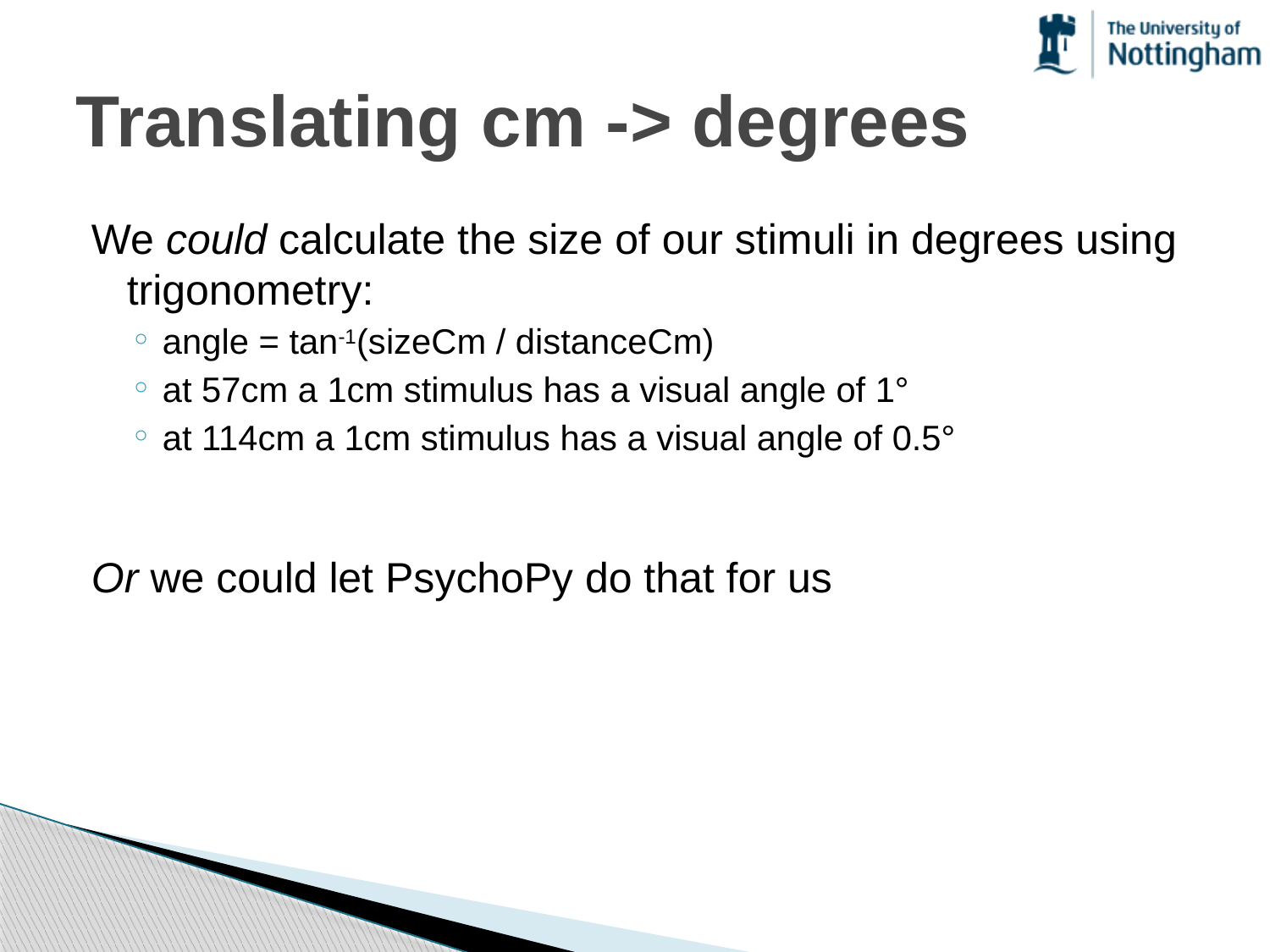

# Translating cm -> degrees
We could calculate the size of our stimuli in degrees using trigonometry:
angle = tan-1(sizeCm / distanceCm)
at 57cm a 1cm stimulus has a visual angle of 1°
at 114cm a 1cm stimulus has a visual angle of 0.5°

Or we could let PsychoPy do that for us